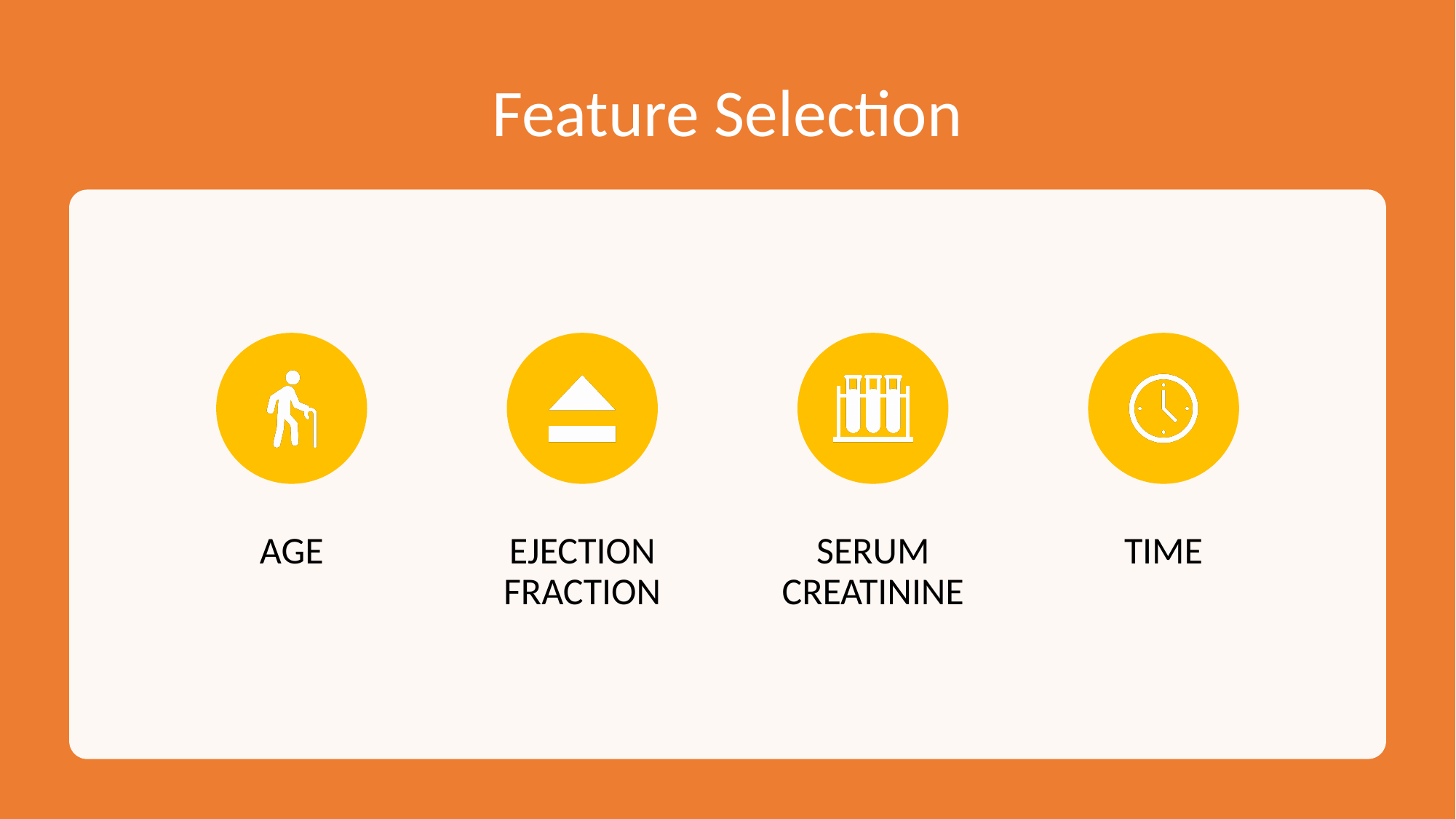

# Feature Selection

AGE

EJECTION FRACTION

SERUM CREATININE

TIME